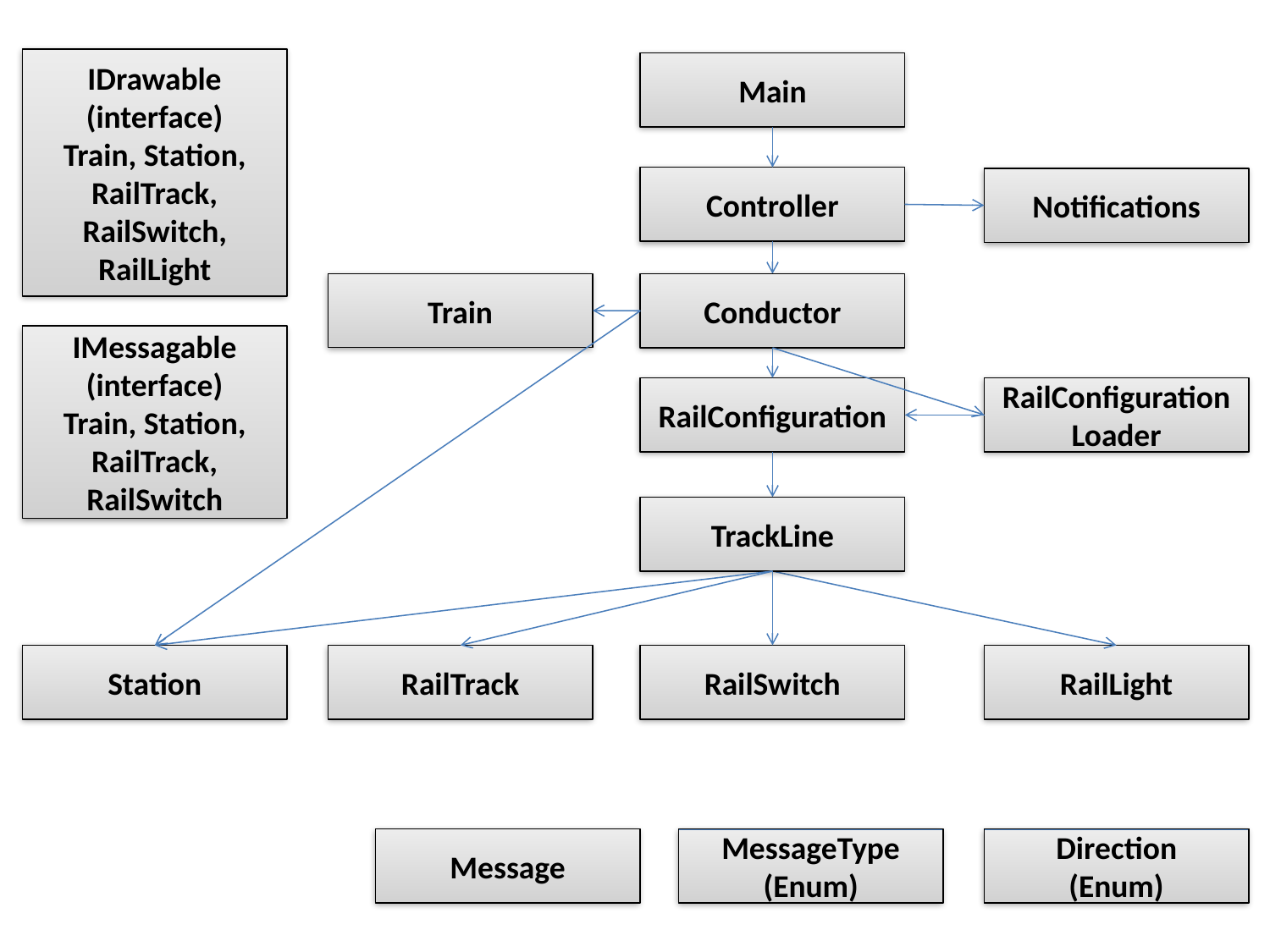

IDrawable
(interface)
Train, Station, RailTrack, RailSwitch,
RailLight
Main
Controller
Notifications
Train
Conductor
IMessagable
(interface)
Train, Station, RailTrack, RailSwitch
RailConfiguration
RailConfigurationLoader
TrackLine
Station
RailTrack
RailSwitch
RailLight
Message
MessageType
(Enum)
Direction
(Enum)